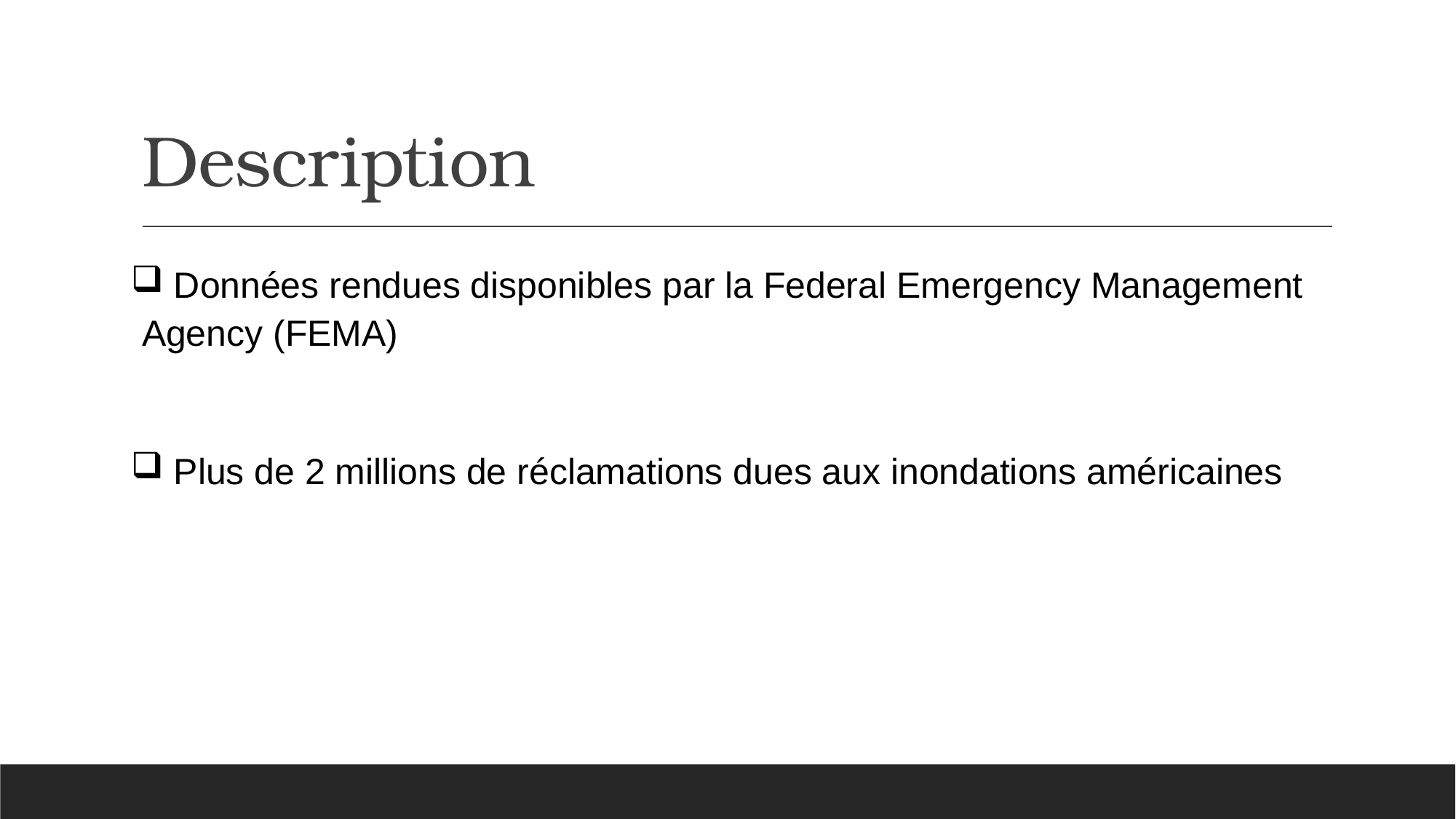

# Description
 Données rendues disponibles par la Federal Emergency Management Agency (FEMA)​

 Plus de 2 millions de réclamations dues aux inondations américaines